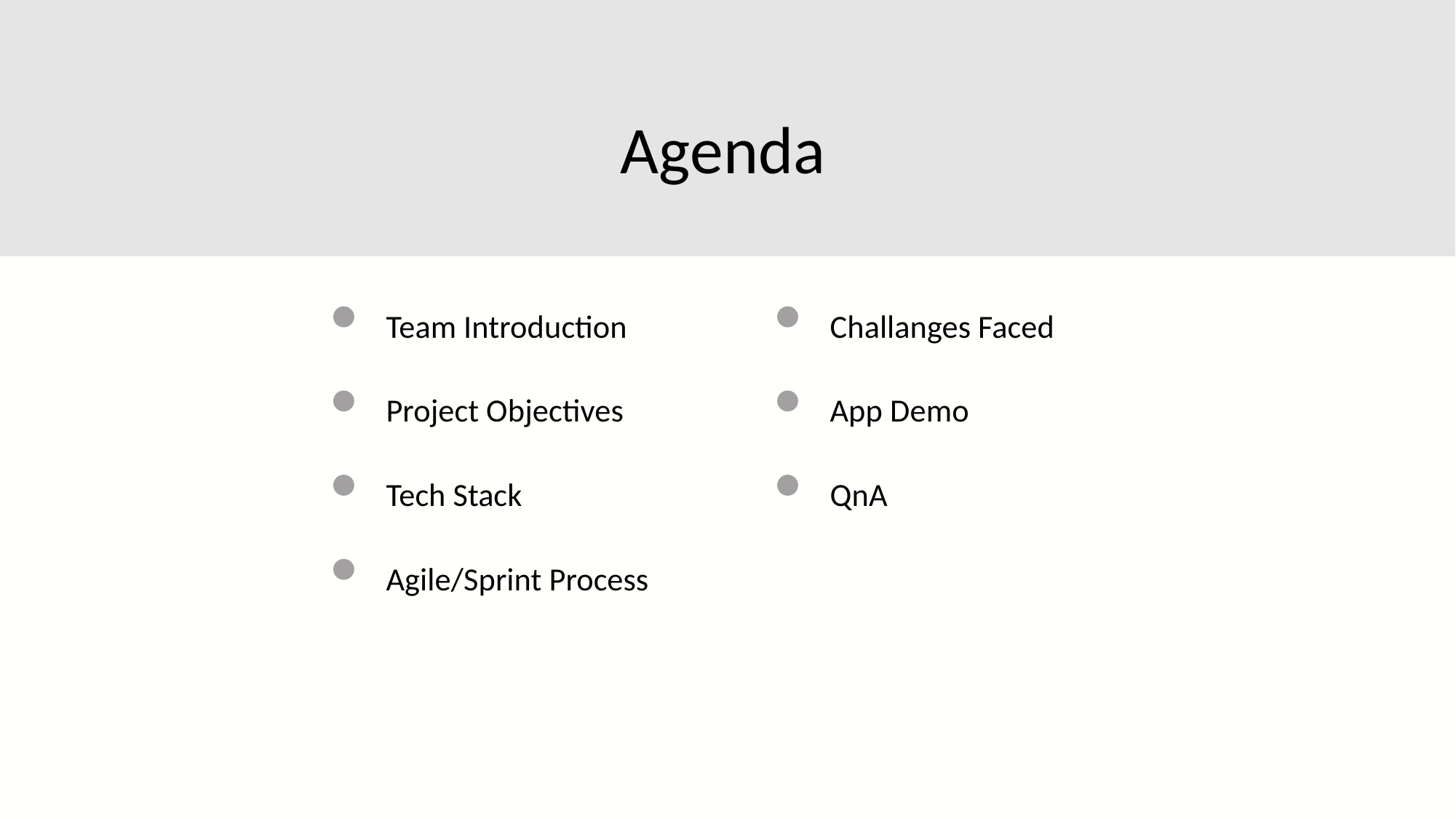

Agenda
Team Introduction

Challanges Faced

Project Objectives

App Demo

Tech Stack

QnA

Agile/Sprint Process